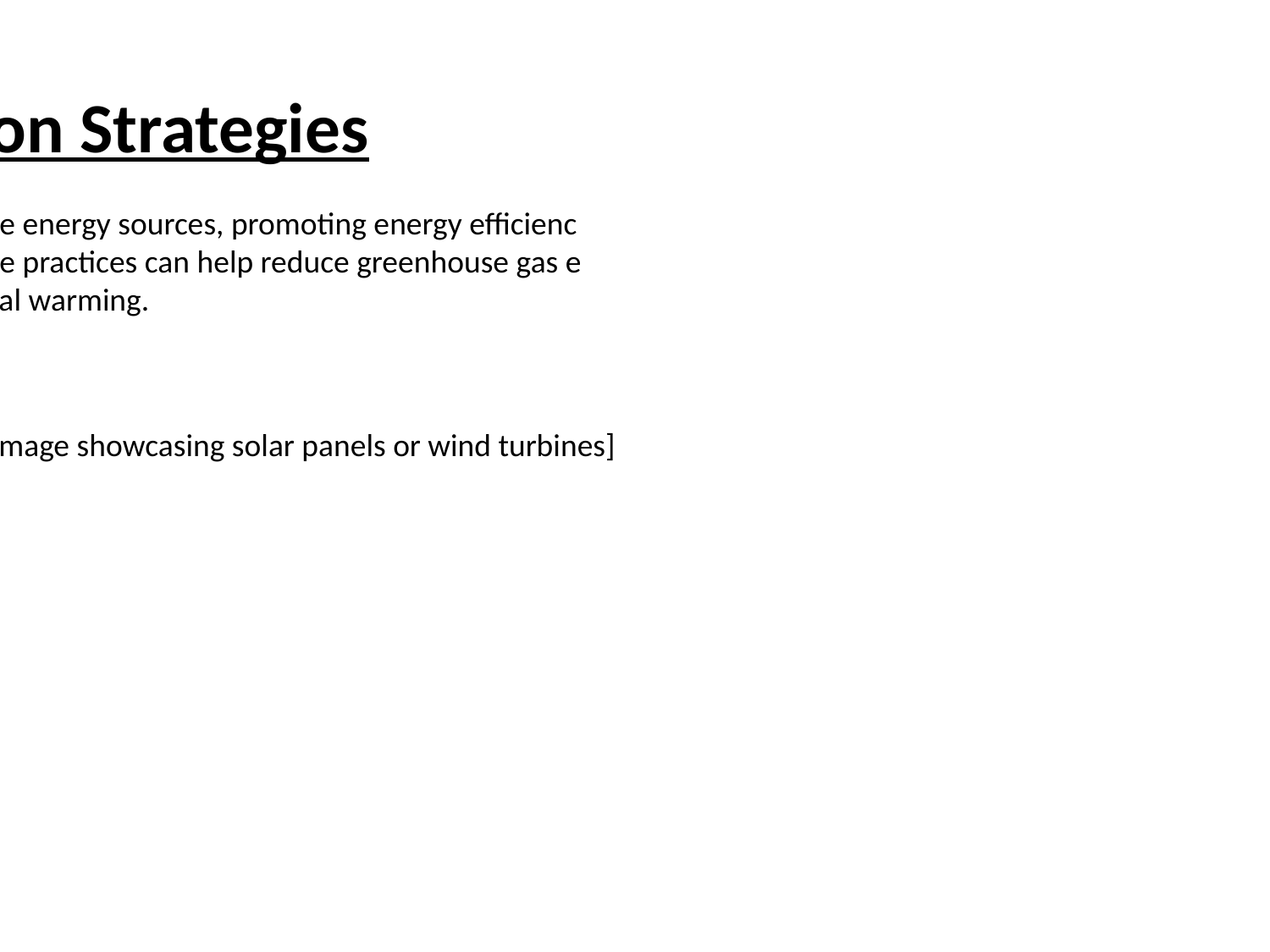

Mitigation Strategies

 Transitioning to renewable energy sources, promoting energy efficienc
y, and adopting sustainable practices can help reduce greenhouse gas e
missions and combat global warming.

 [Insert an image showcasing solar panels or wind turbines]